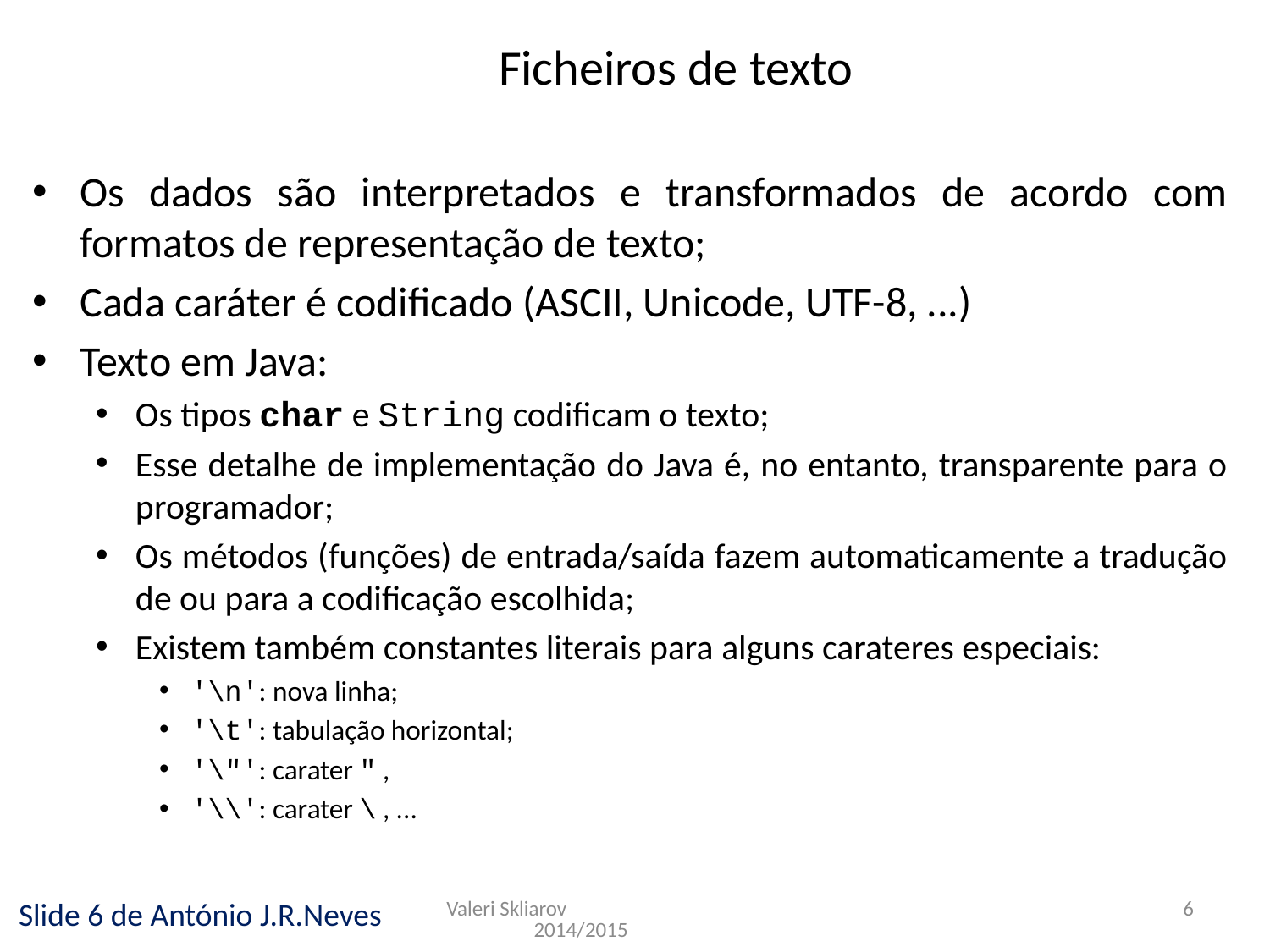

Ficheiros de texto
Os dados são interpretados e transformados de acordo com formatos de representação de texto;
Cada caráter é codificado (ASCII, Unicode, UTF-8, ...)
Texto em Java:
Os tipos char e String codificam o texto;
Esse detalhe de implementação do Java é, no entanto, transparente para o programador;
Os métodos (funções) de entrada/saída fazem automaticamente a tradução de ou para a codificação escolhida;
Existem também constantes literais para alguns carateres especiais:
'\n': nova linha;
'\t': tabulação horizontal;
'\"': carater " ,
'\\': carater \ , ...
Valeri Skliarov                                                                      2014/2015
6
Slide 6 de António J.R.Neves